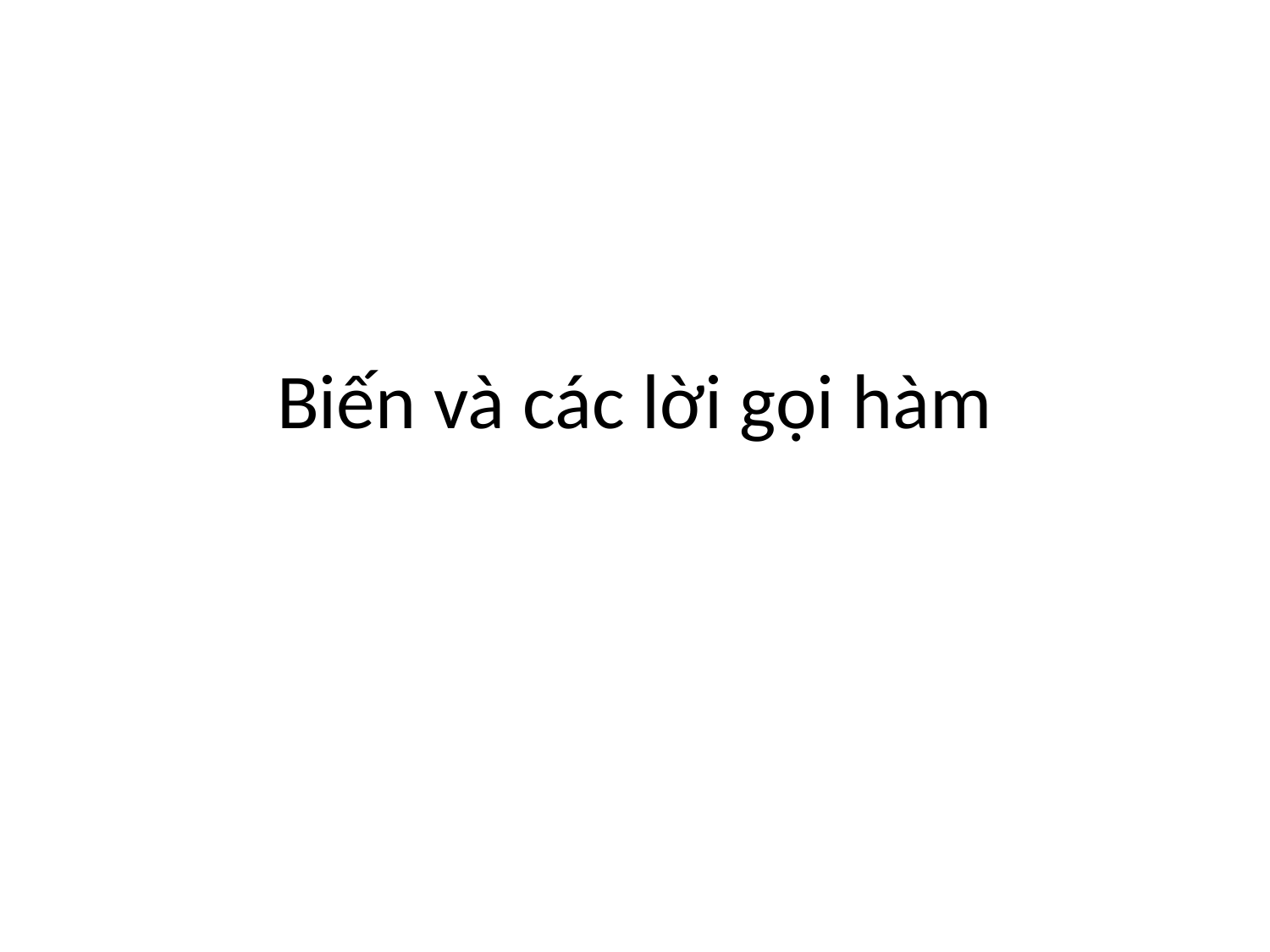

# Biến và các lời gọi hàm